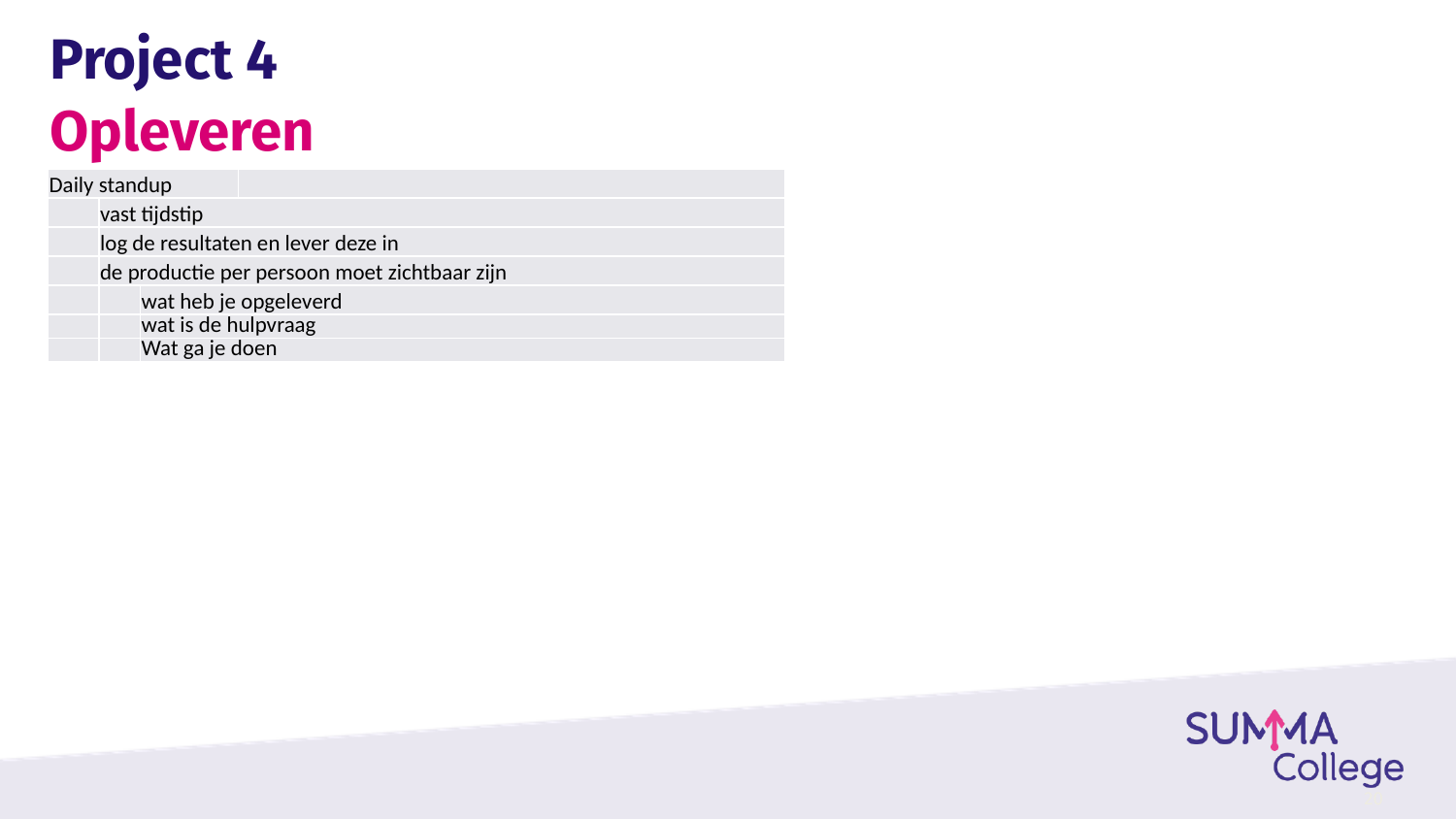

# Project 4
Opleveren

| Daily standup |  |  |  |
| --- | --- | --- | --- |
|  | vast tijdstip |  |  |
|  | log de resultaten en lever deze in |  |  |
|  | de productie per persoon moet zichtbaar zijn |  |  |
|  |  | wat heb je opgeleverd |  |
|  |  | wat is de hulpvraag |  |
|  |  | Wat ga je doen |  |